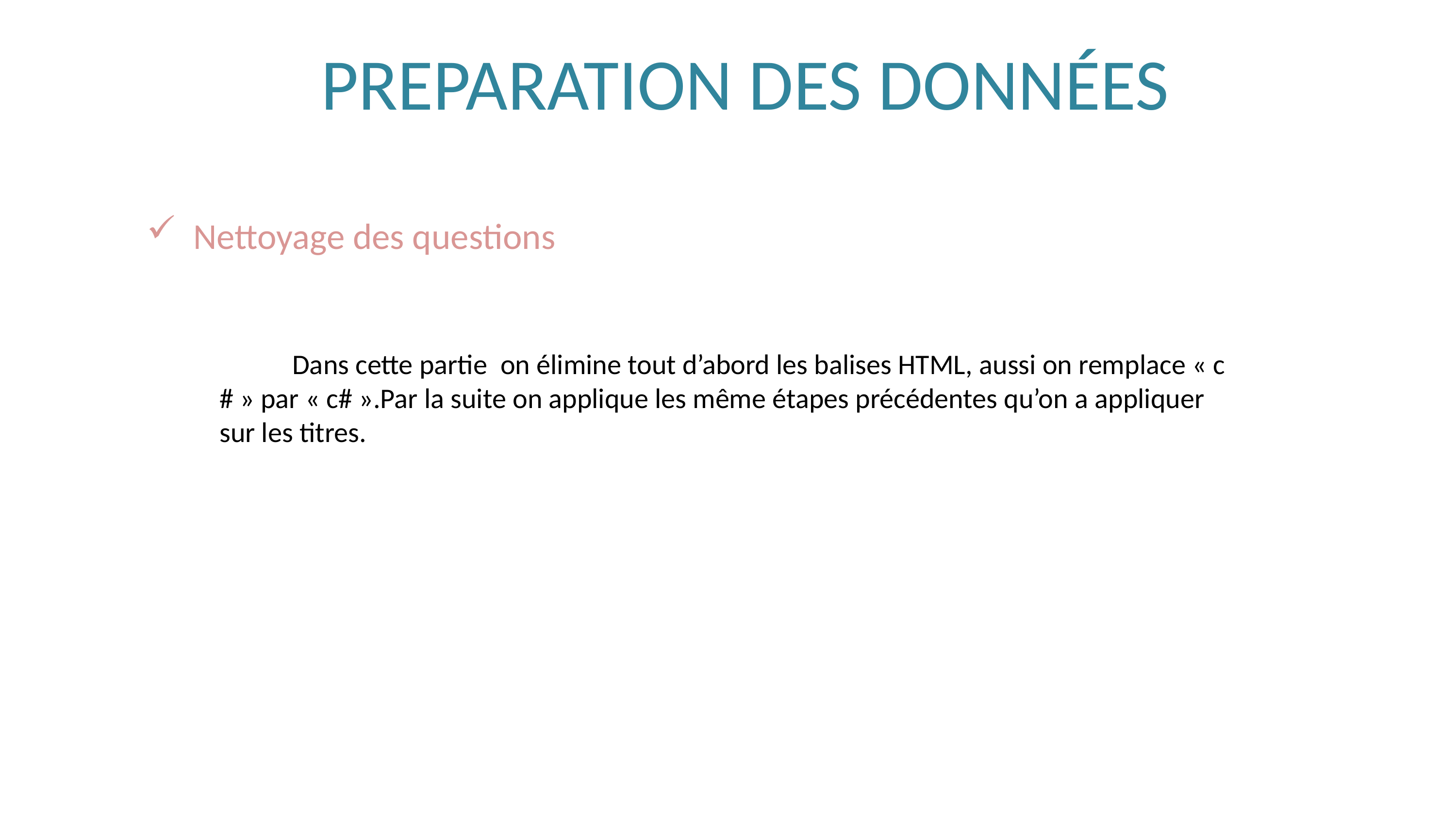

PREPARATION DES DONNÉES
  Nettoyage des questions
	Dans cette partie  on élimine tout d’abord les balises HTML, aussi on remplace « c # » par « c# ».Par la suite on applique les même étapes précédentes qu’on a appliquer sur les titres.